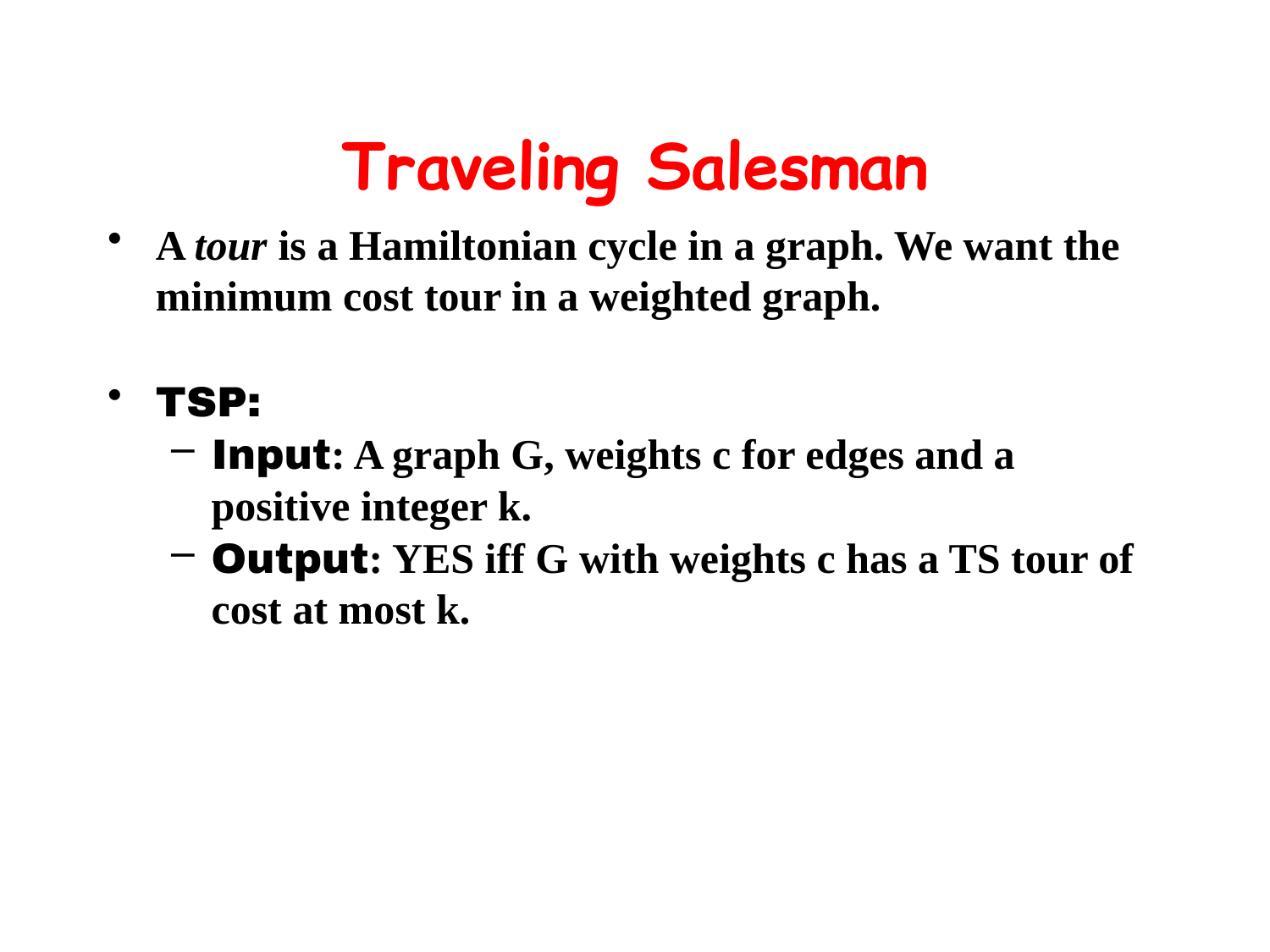

# Traveling Salesman
A tour is a Hamiltonian cycle in a graph. We want the minimum cost tour in a weighted graph.

TSP:
Input: A graph G, weights c for edges and a positive integer k.
Output: YES iff G with weights c has a TS tour of cost at most k.